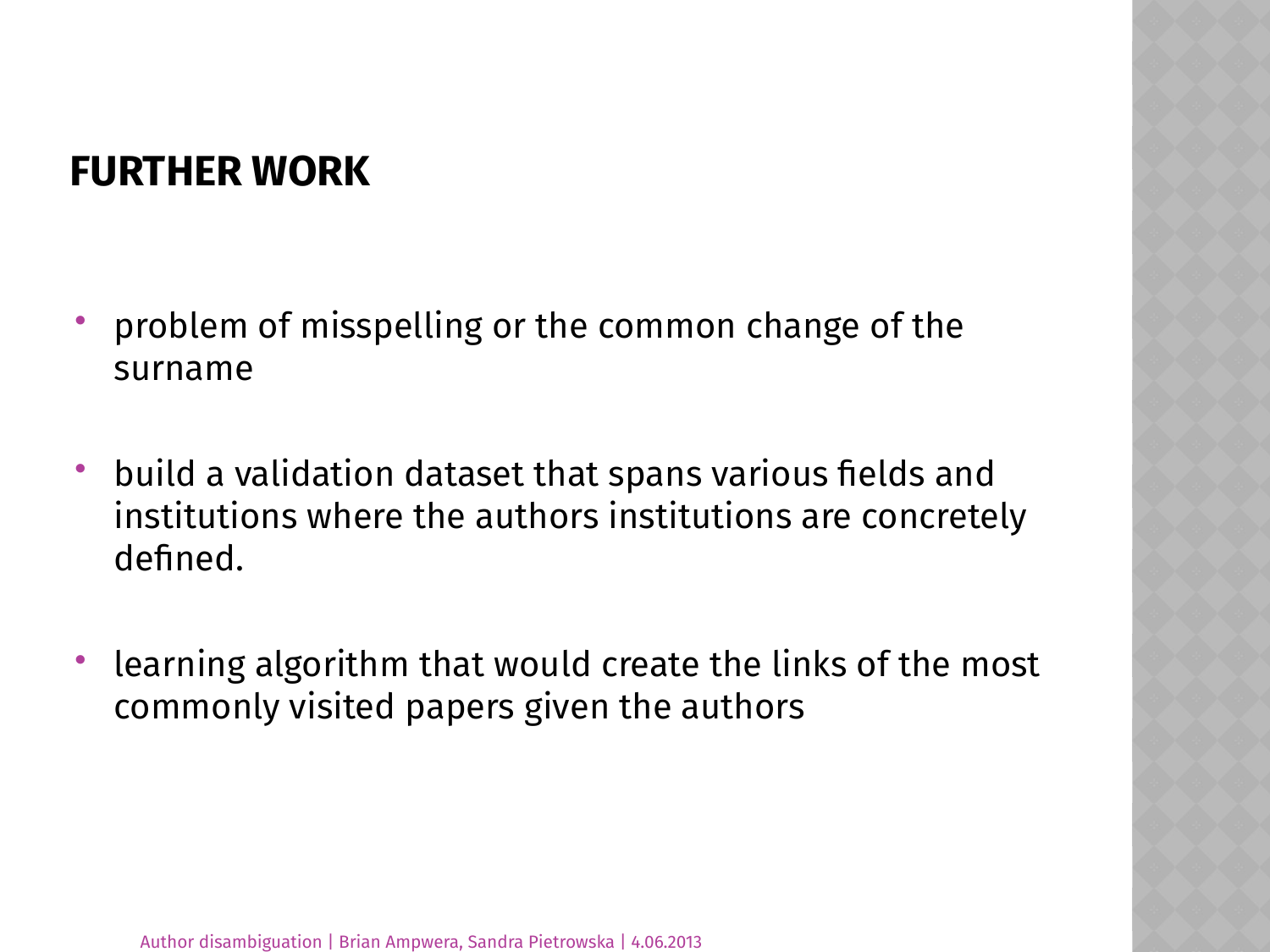

# FURTHER WORK
problem of misspelling or the common change of the surname

build a validation dataset that spans various fields and institutions where the authors institutions are concretely defined.

learning algorithm that would create the links of the most commonly visited papers given the authors
Author disambiguation | Brian Ampwera, Sandra Pietrowska | 4.06.2013